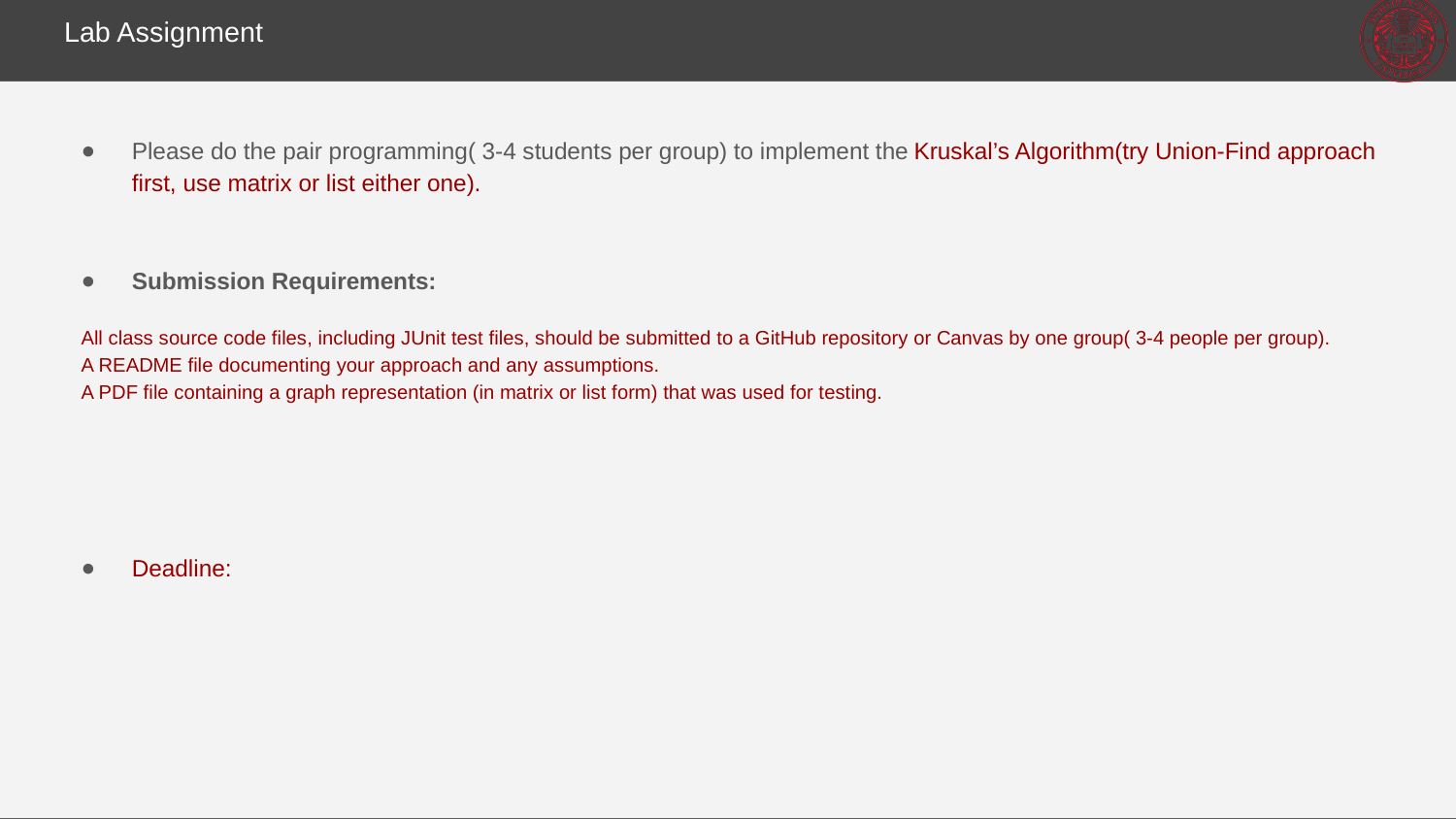

# Lab Assignment
Please do the pair programming( 3-4 students per group) to implement the Kruskal’s Algorithm(try Union-Find approach first, use matrix or list either one).

Submission Requirements:

All class source code files, including JUnit test files, should be submitted to a GitHub repository or Canvas by one group( 3-4 people per group).
A README file documenting your approach and any assumptions.
A PDF file containing a graph representation (in matrix or list form) that was used for testing.

Deadline: